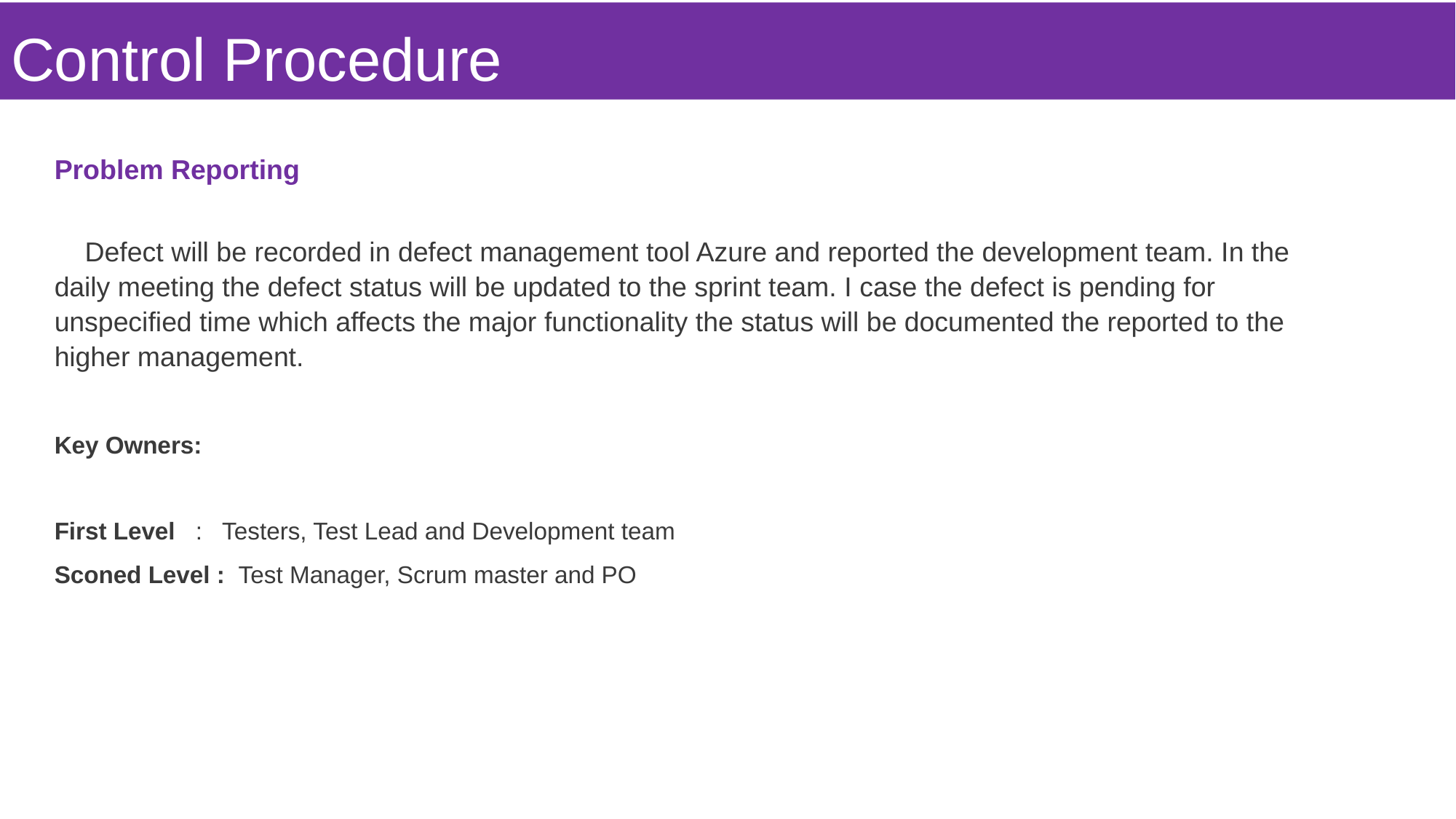

# Control Procedure
Problem Reporting
    Defect will be recorded in defect management tool Azure and reported the development team. In the daily meeting the defect status will be updated to the sprint team. I case the defect is pending for unspecified time which affects the major functionality the status will be documented the reported to the higher management.

Key Owners:

First Level   :   Testers, Test Lead and Development team
Sconed Level :  Test Manager, Scrum master and PO